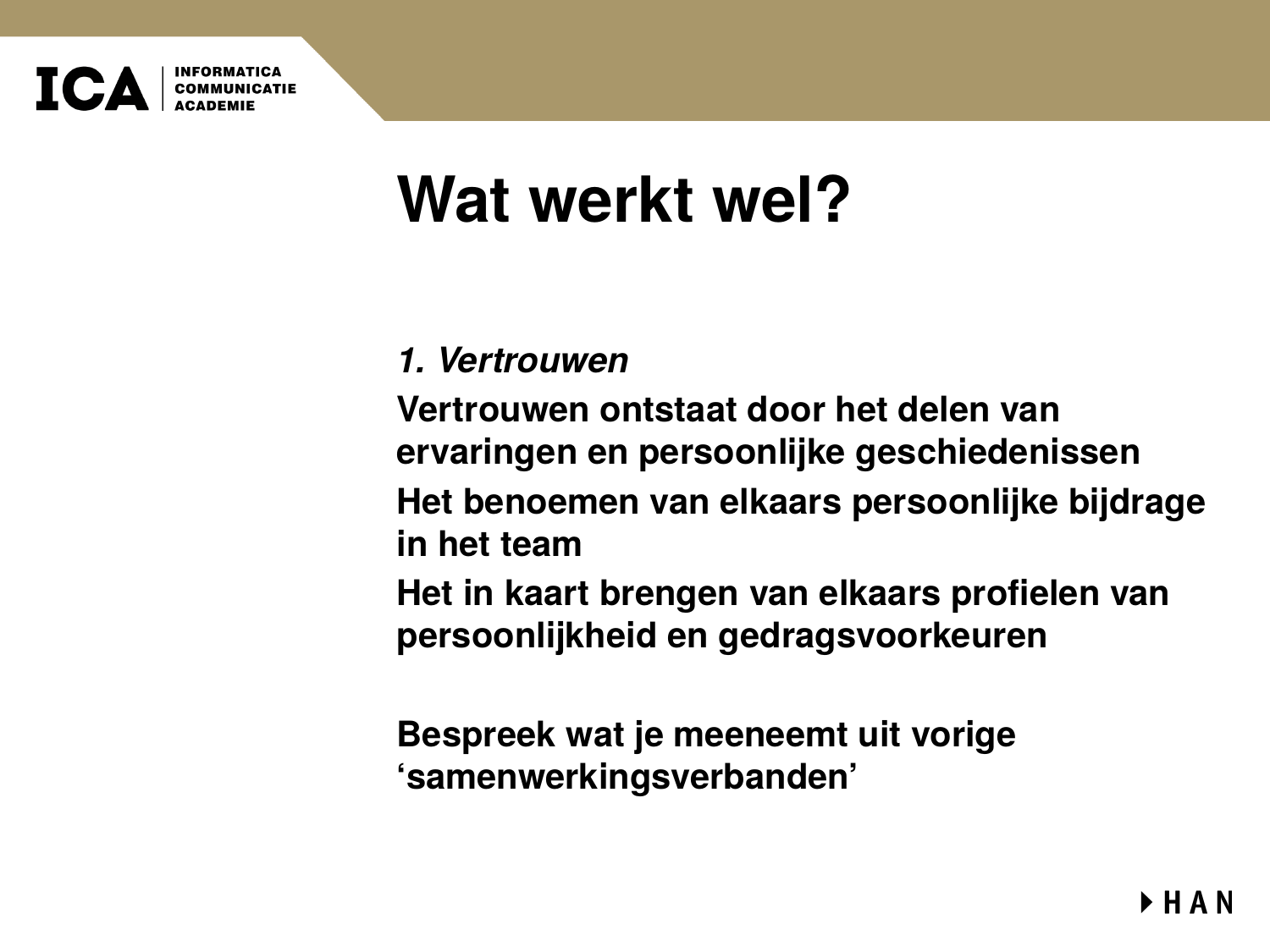

# Wat werkt wel?

1. Vertrouwen
Vertrouwen ontstaat door het delen van ervaringen en persoonlijke geschiedenissen
Het benoemen van elkaars persoonlijke bijdrage in het team
Het in kaart brengen van elkaars profielen van persoonlijkheid en gedragsvoorkeuren

Bespreek wat je meeneemt uit vorige ‘samenwerkingsverbanden’